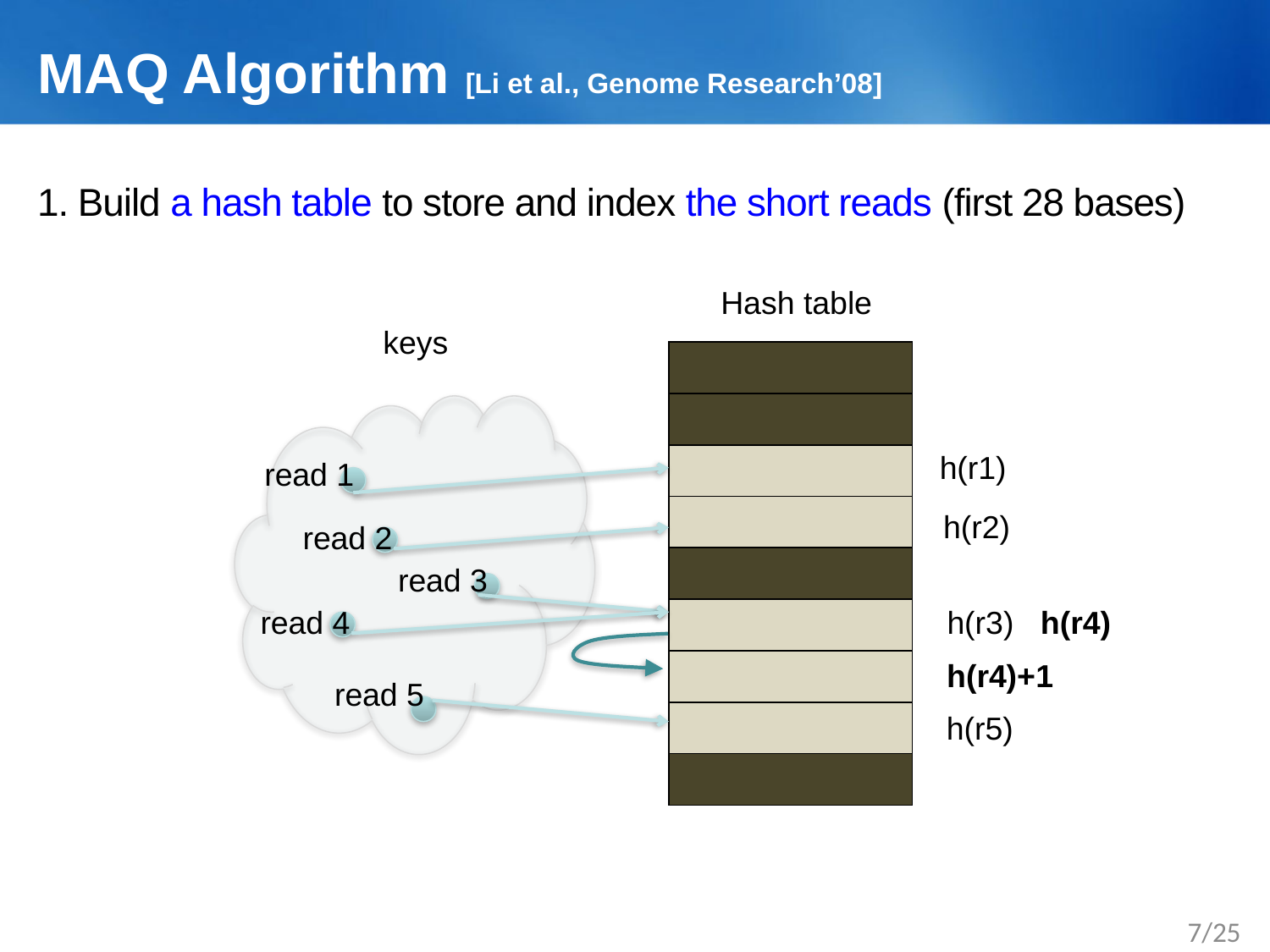

# MAQ Algorithm [Li et al., Genome Research’08]
1. Build a hash table to store and index the short reads (first 28 bases)
Hash table
keys
|  |
| --- |
|  |
|  |
|  |
|  |
|  |
|  |
|  |
|  |

h(r1)
read 1

h(r2)
read 2

read 3

read 4
h(r3)   h(r4)

h(r4)+1
read 5

h(r5)
7/25